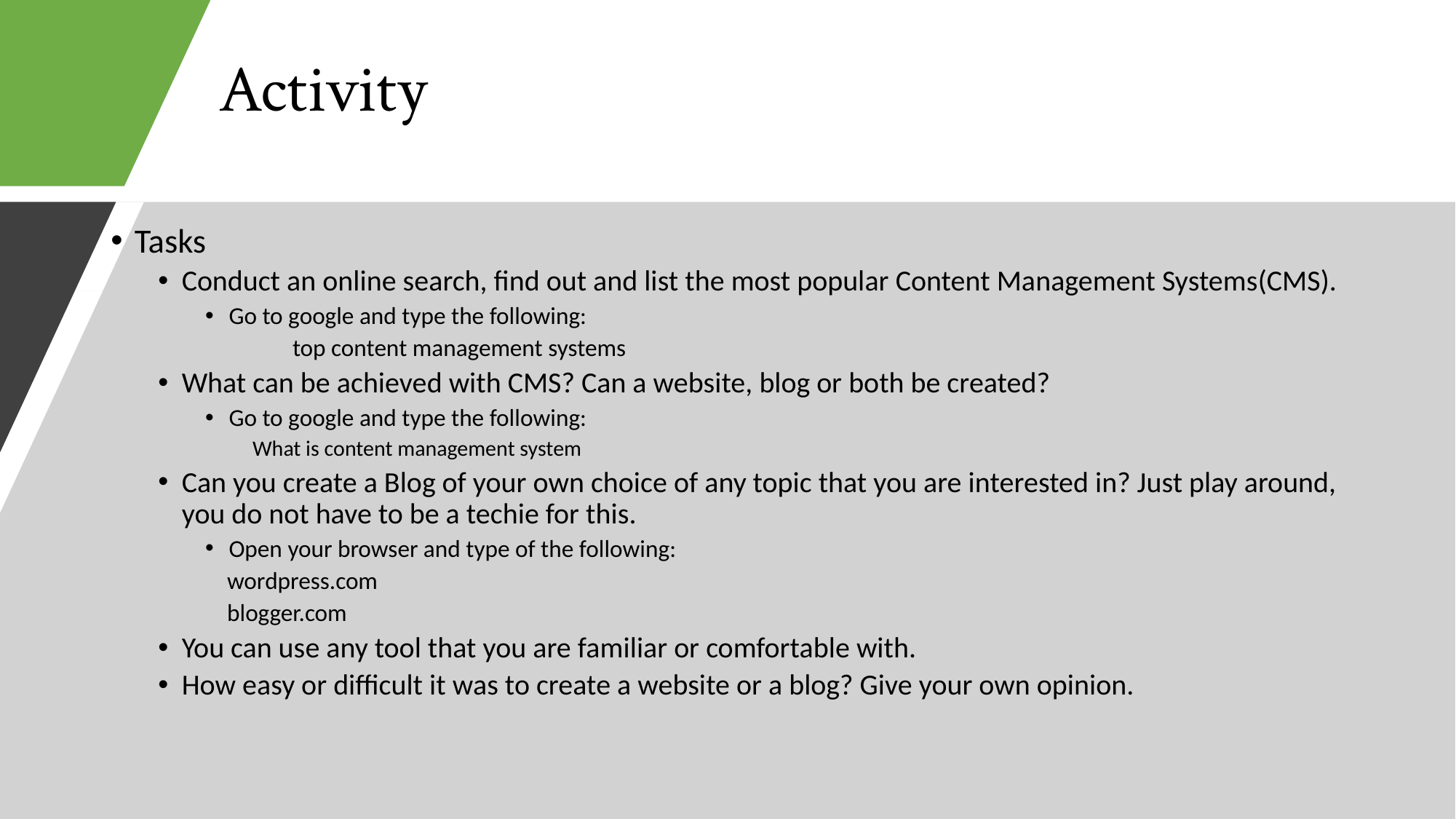

# Activity

Tasks
Conduct an online search, find out and list the most popular Content Management Systems(CMS).
Go to google and type the following:
	top content management systems
What can be achieved with CMS? Can a website, blog or both be created?
Go to google and type the following:
	What is content management system
Can you create a Blog of your own choice of any topic that you are interested in? Just play around, you do not have to be a techie for this.
Open your browser and type of the following:
    wordpress.com
    blogger.com
You can use any tool that you are familiar or comfortable with.
How easy or difficult it was to create a website or a blog? Give your own opinion.